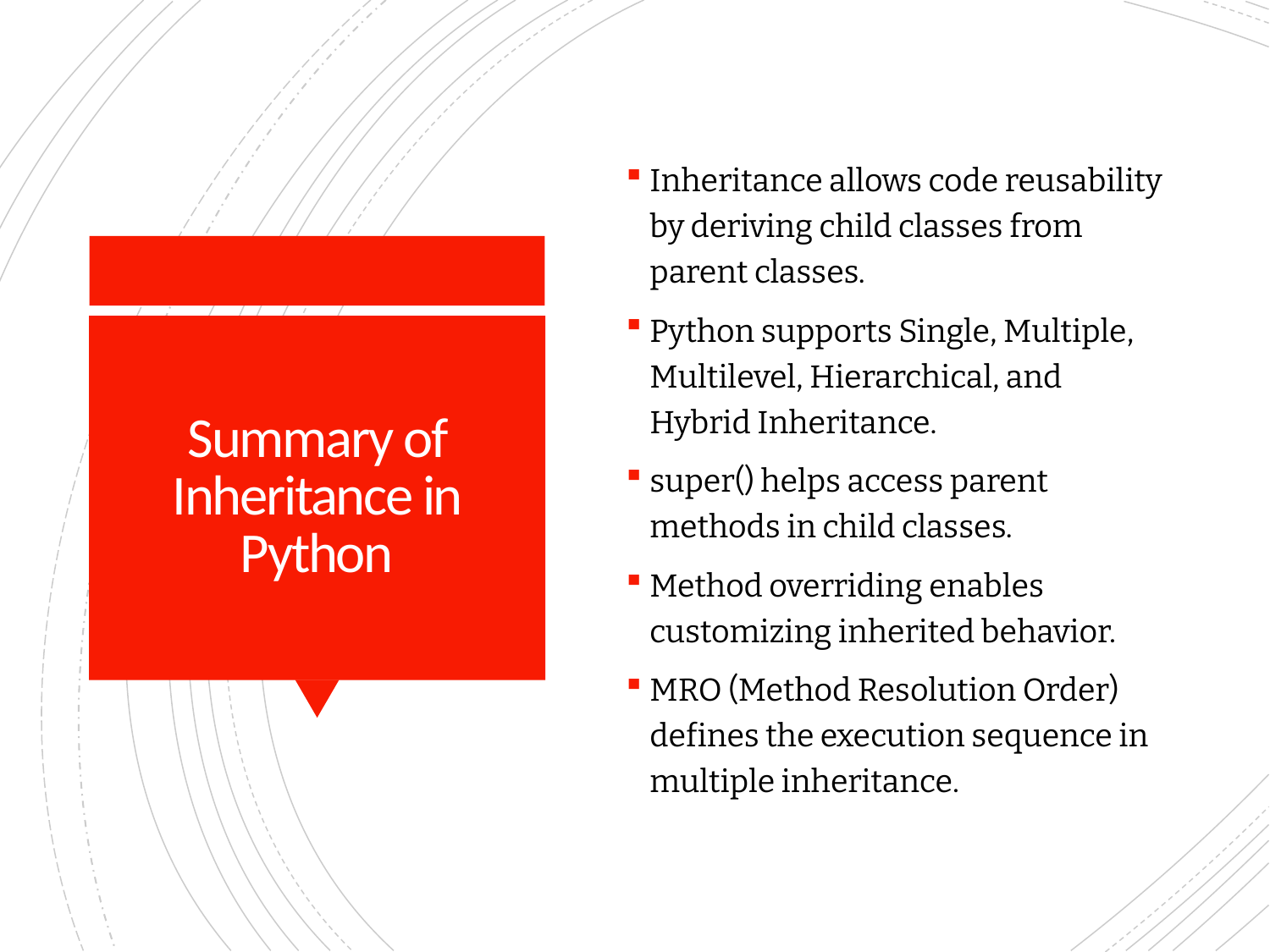

Inheritance allows code reusability by deriving child classes from parent classes.
Python supports Single, Multiple, Multilevel, Hierarchical, and Hybrid Inheritance.
super() helps access parent methods in child classes.
Method overriding enables customizing inherited behavior.
MRO (Method Resolution Order) defines the execution sequence in multiple inheritance.
# Summary of Inheritance in Python